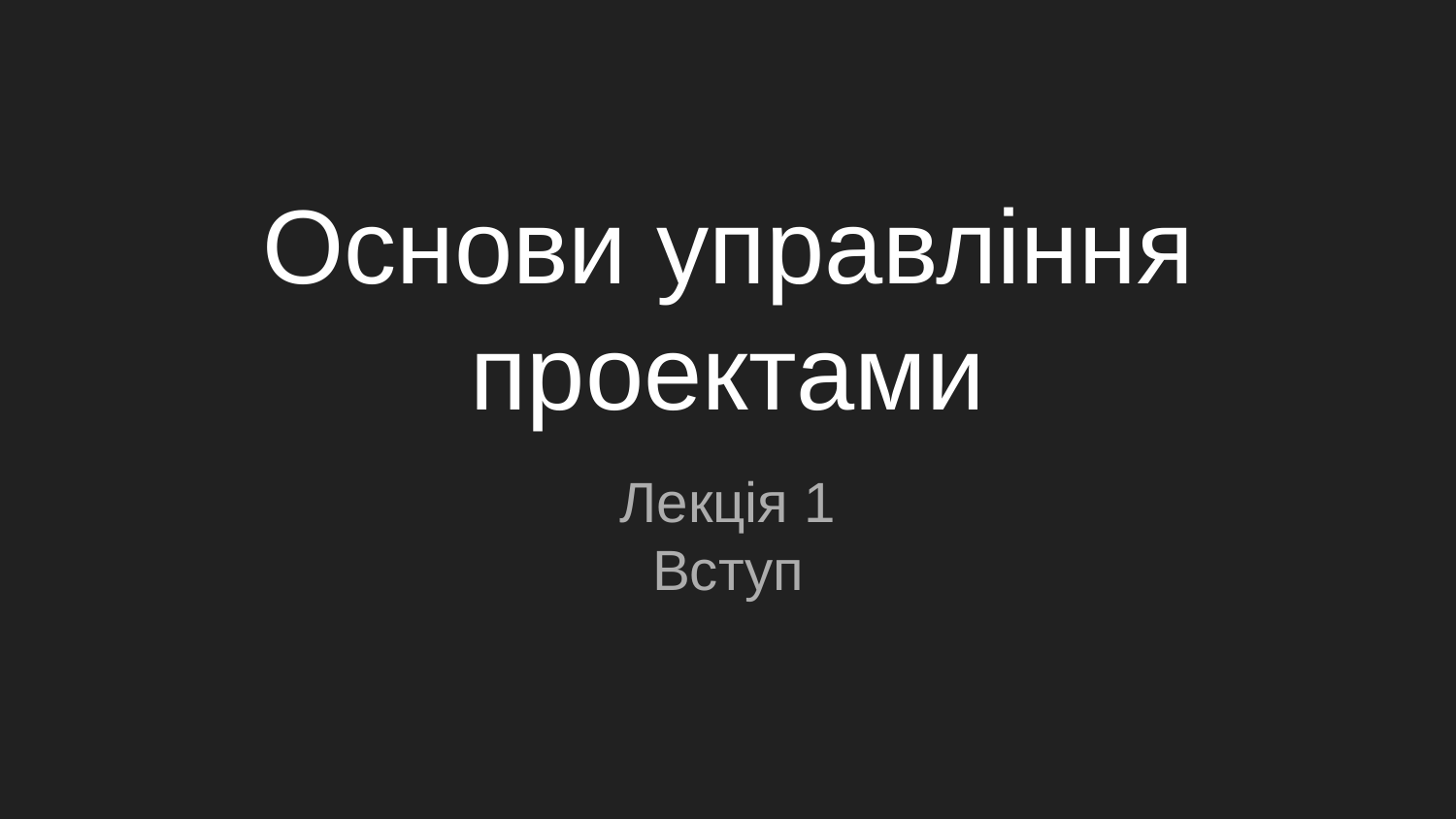

# Основи управління проектами
Лекція 1
Вступ